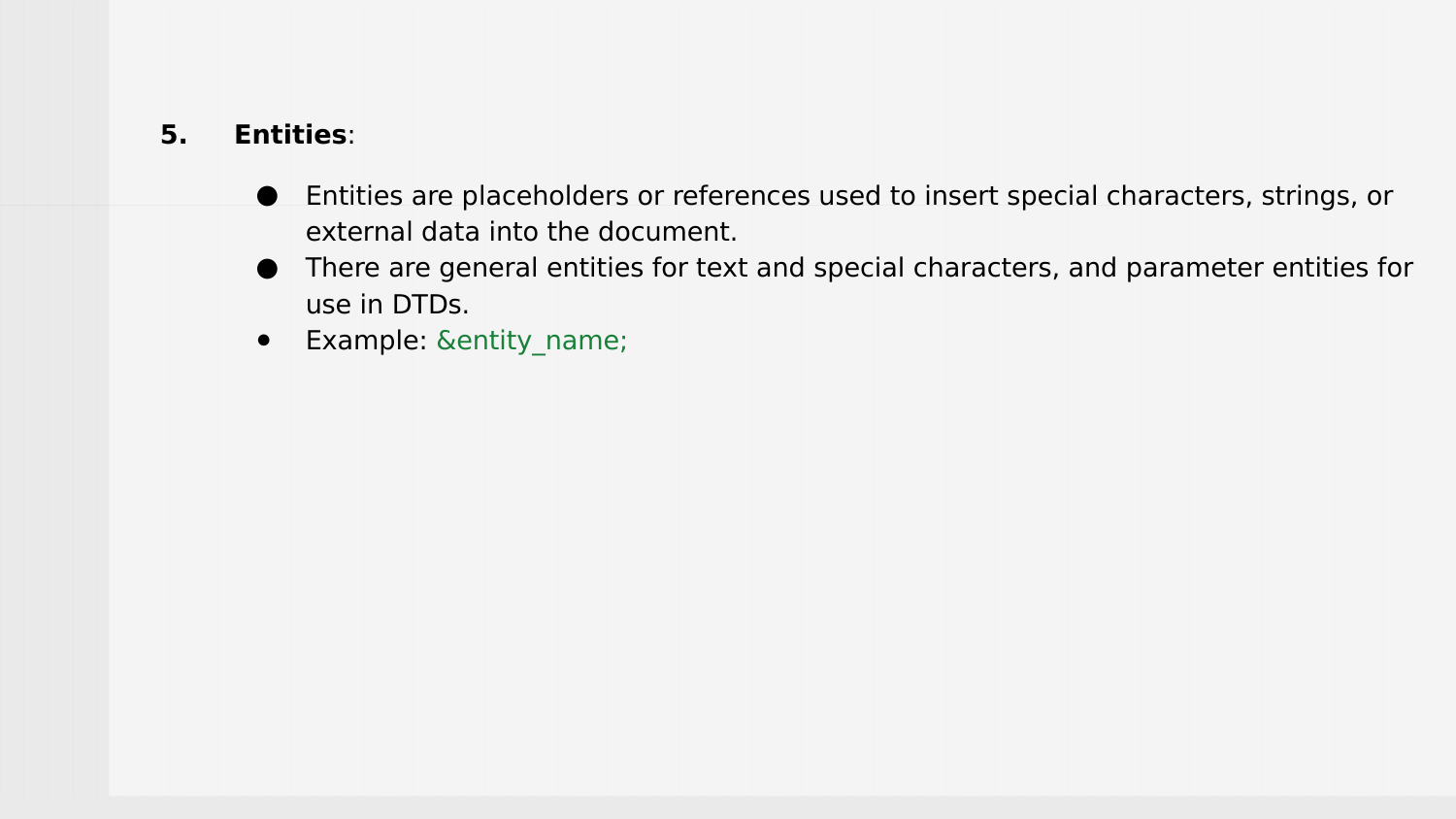

5.     Entities:
Entities are placeholders or references used to insert special characters, strings, or external data into the document.
There are general entities for text and special characters, and parameter entities for use in DTDs.
Example: &entity_name;